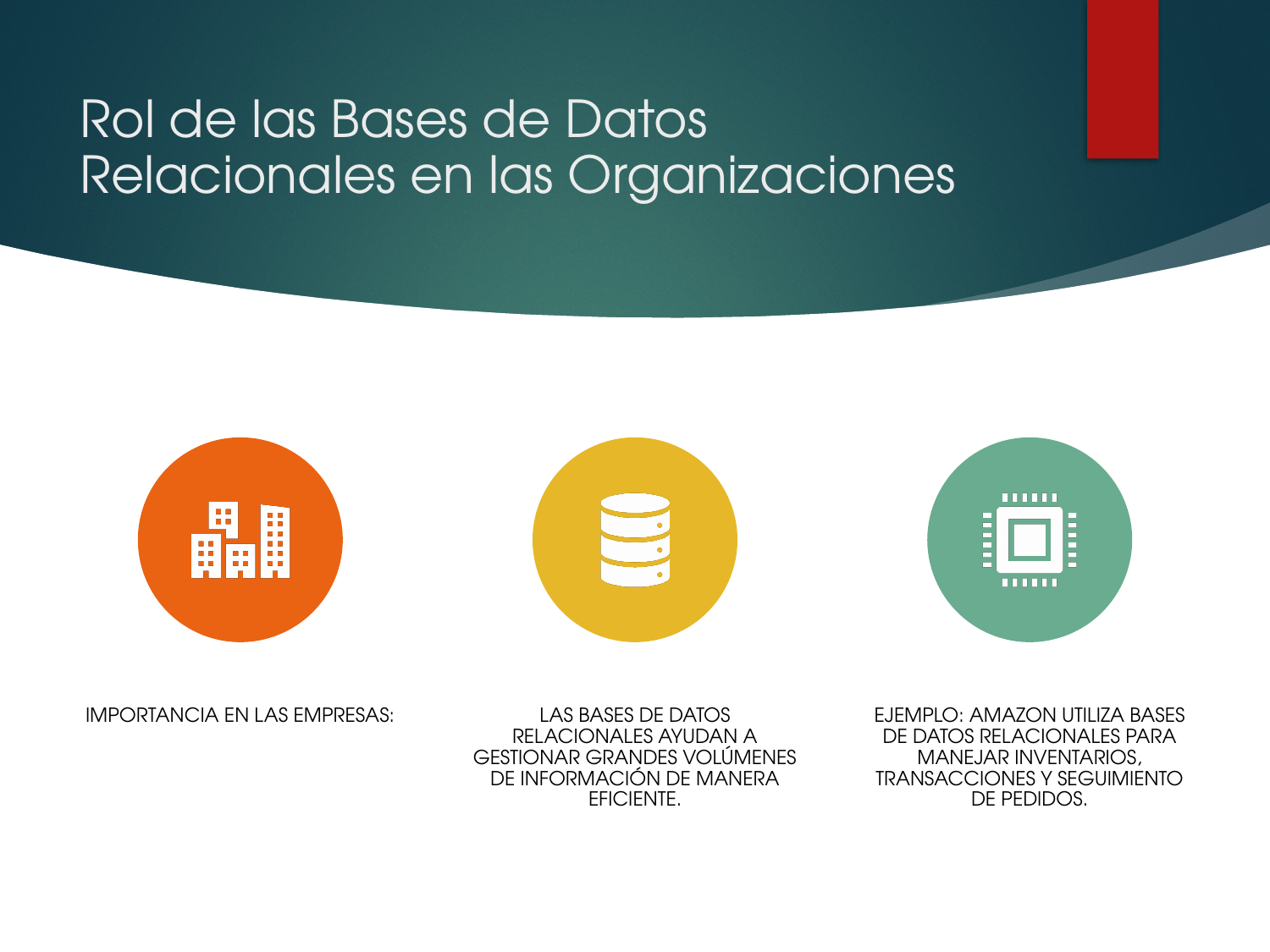

# Rol de las Bases de Datos Relacionales en las Organizaciones

Importancia en las empresas:
Las bases de datos relacionales ayudan a gestionar grandes volúmenes de información de manera eficiente.
Ejemplo: Amazon utiliza bases de datos relacionales para manejar inventarios, transacciones y seguimiento de pedidos.